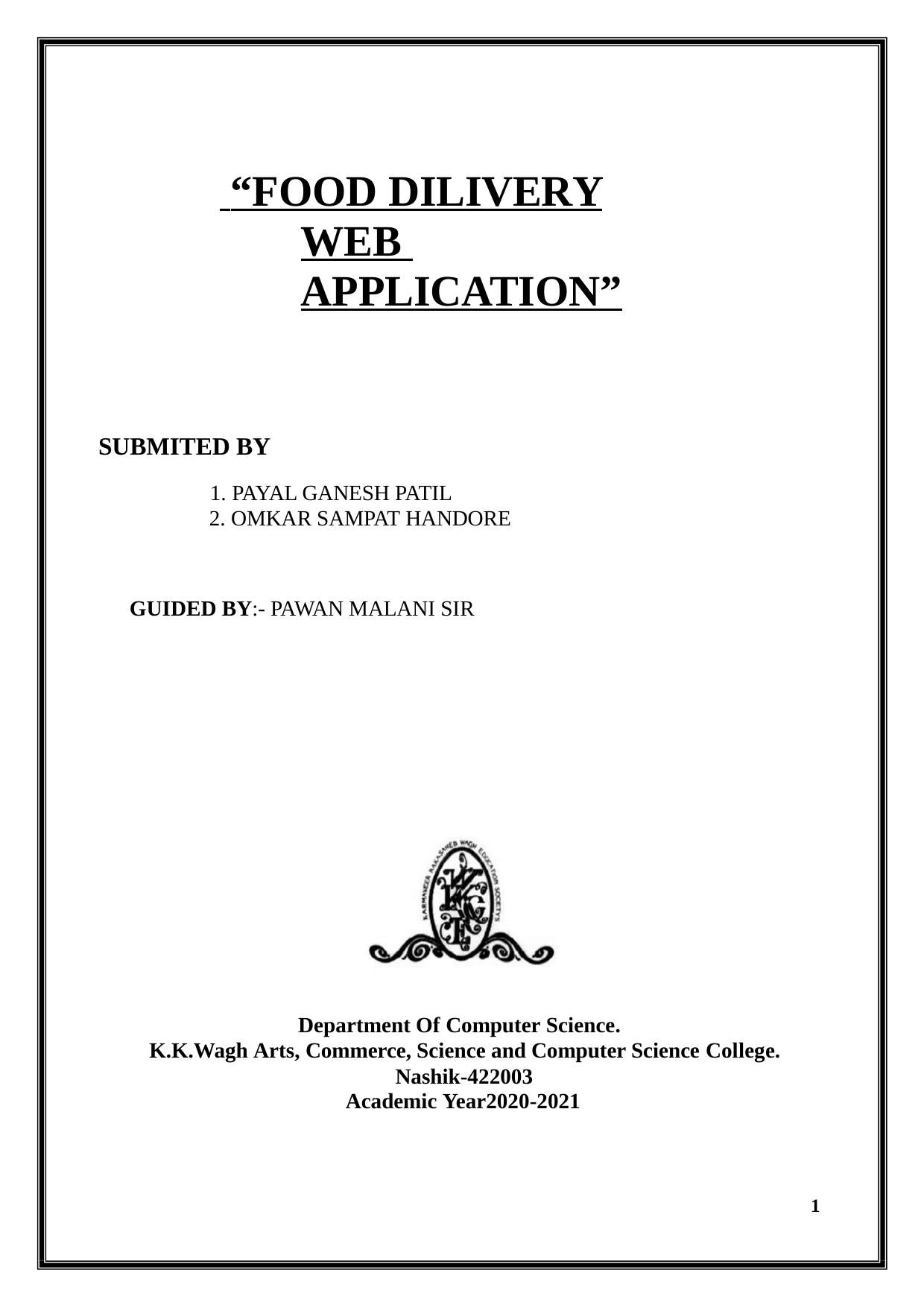

# “FOOD DILIVERY WEB  APPLICATION”
SUBMITED BY
PAYAL GANESH PATIL
OMKAR SAMPAT HANDORE

GUIDED BY:- PAWAN MALANI SIR
Department Of Computer Science.
K.K.Wagh Arts, Commerce, Science and Computer Science College.
Nashik-422003  Academic Year2020-2021
1